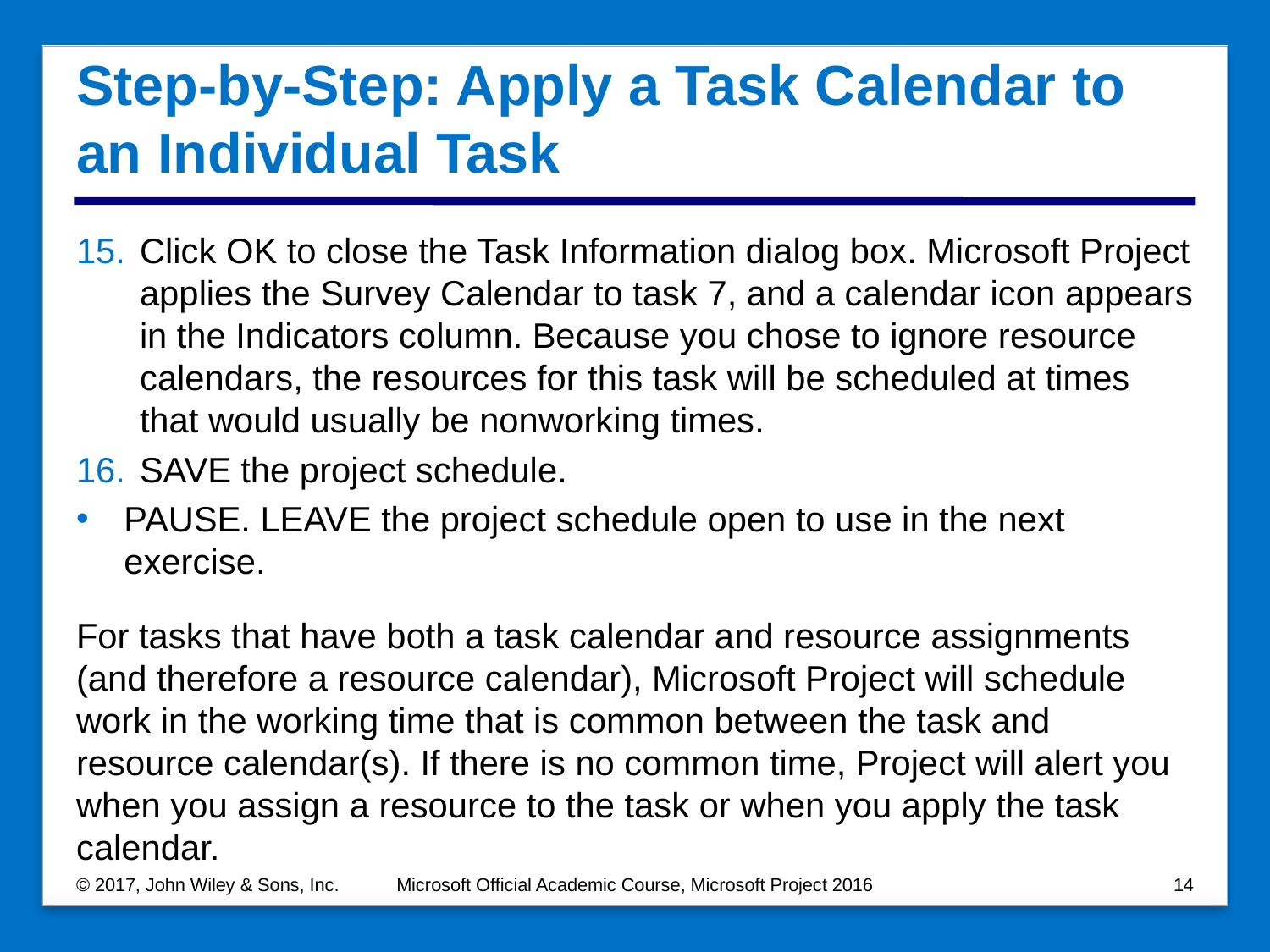

# Step-by-Step: Apply a Task Calendar to an Individual Task
Click OK to close the Task Information dialog box. Microsoft Project applies the Survey Calendar to task 7, and a calendar icon appears in the Indicators column. Because you chose to ignore resource calendars, the resources for this task will be scheduled at times that would usually be nonworking times.
SAVE the project schedule.
PAUSE. LEAVE the project schedule open to use in the next exercise.
For tasks that have both a task calendar and resource assignments (and therefore a resource calendar), Microsoft Project will schedule work in the working time that is common between the task and resource calendar(s). If there is no common time, Project will alert you when you assign a resource to the task or when you apply the task calendar.
© 2017, John Wiley & Sons, Inc.
Microsoft Official Academic Course, Microsoft Project 2016
14